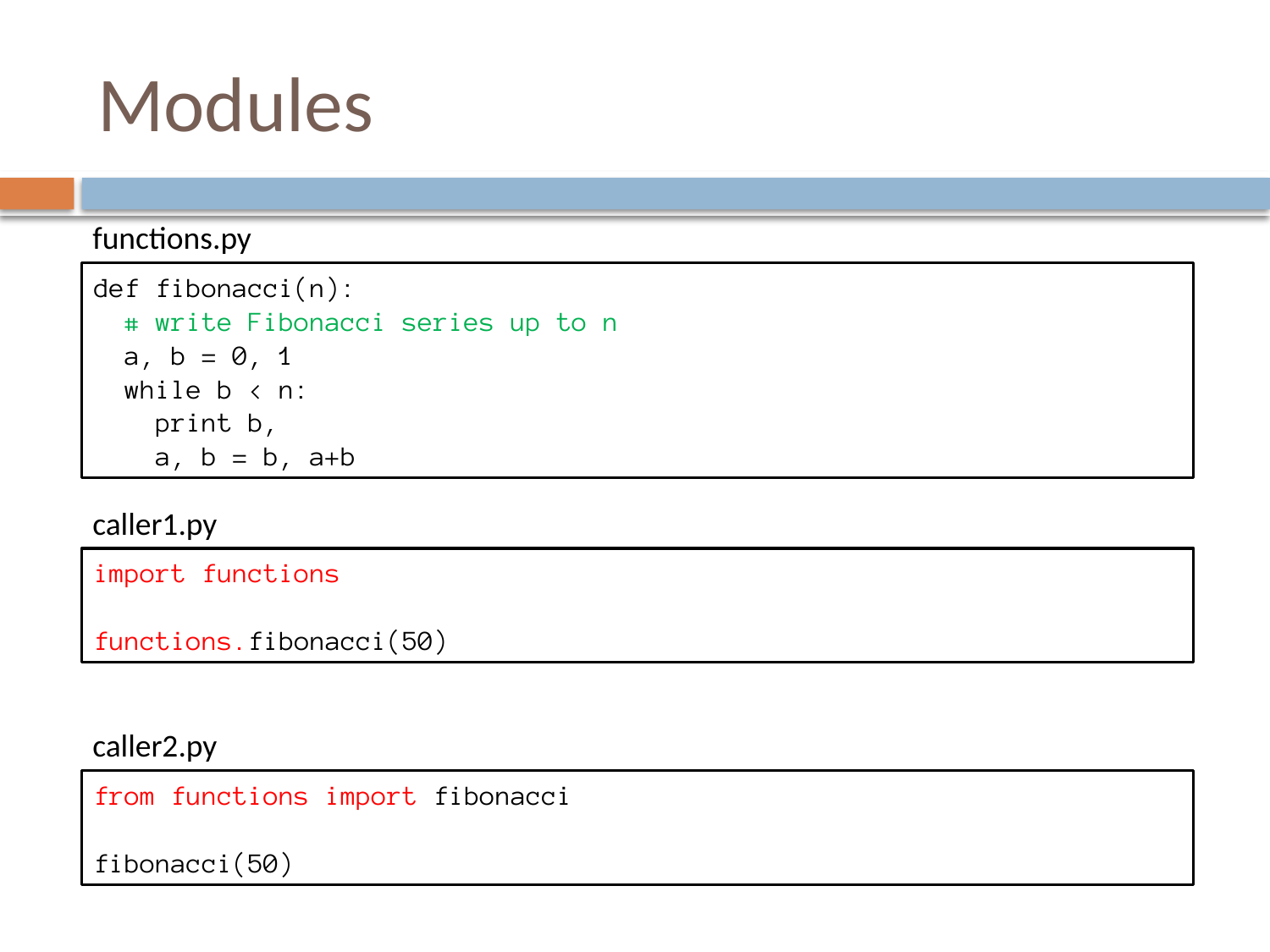

# Modules
functions.py
def fibonacci(n):
  # write Fibonacci series up to n
  a, b = 0, 1
  while b < n:
    print b,
    a, b = b, a+b
caller1.py
import functions

functions.fibonacci(50)
caller2.py
from functions import fibonacci

fibonacci(50)